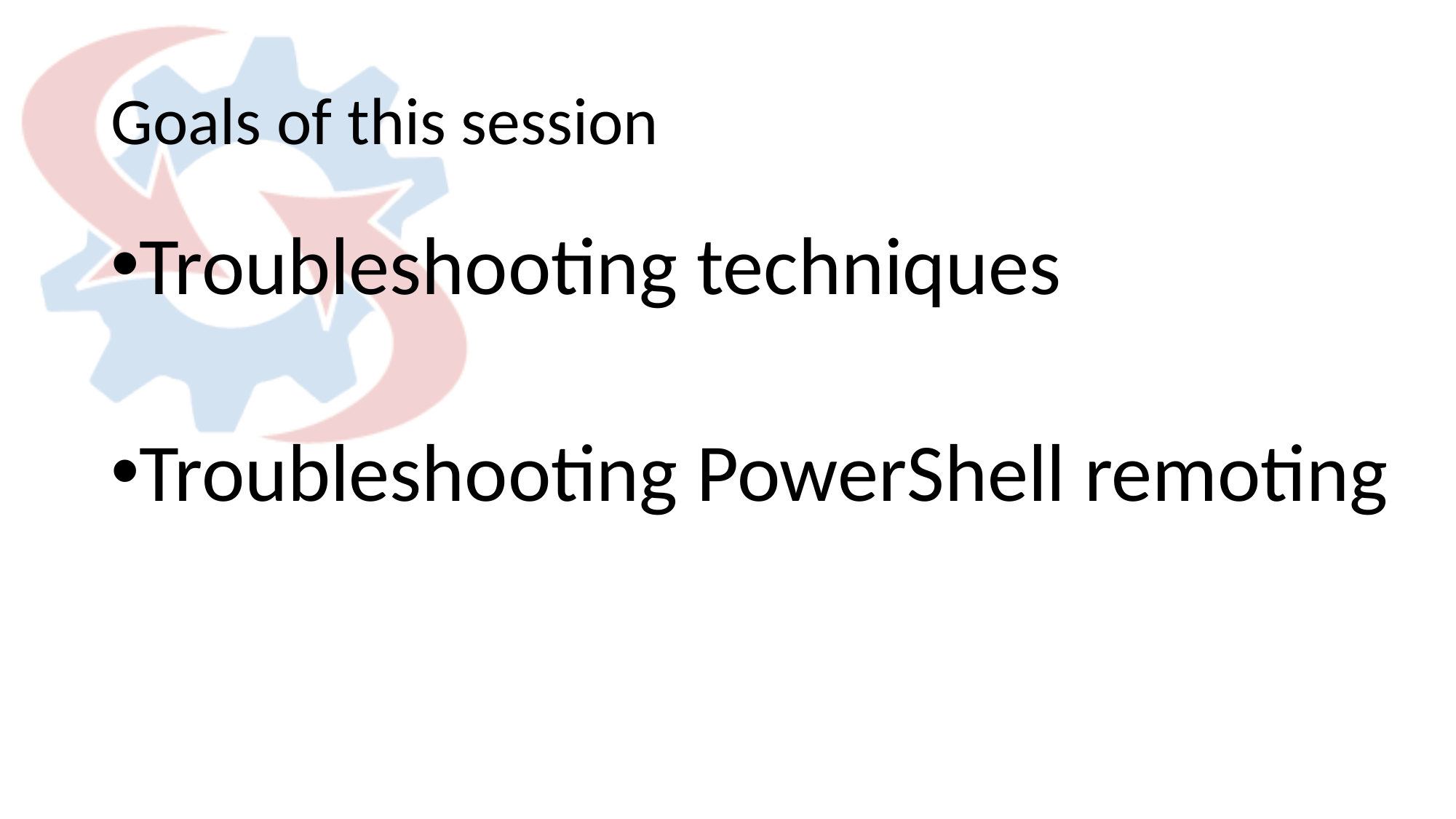

# Goals of this session
Troubleshooting techniques

Troubleshooting PowerShell remoting